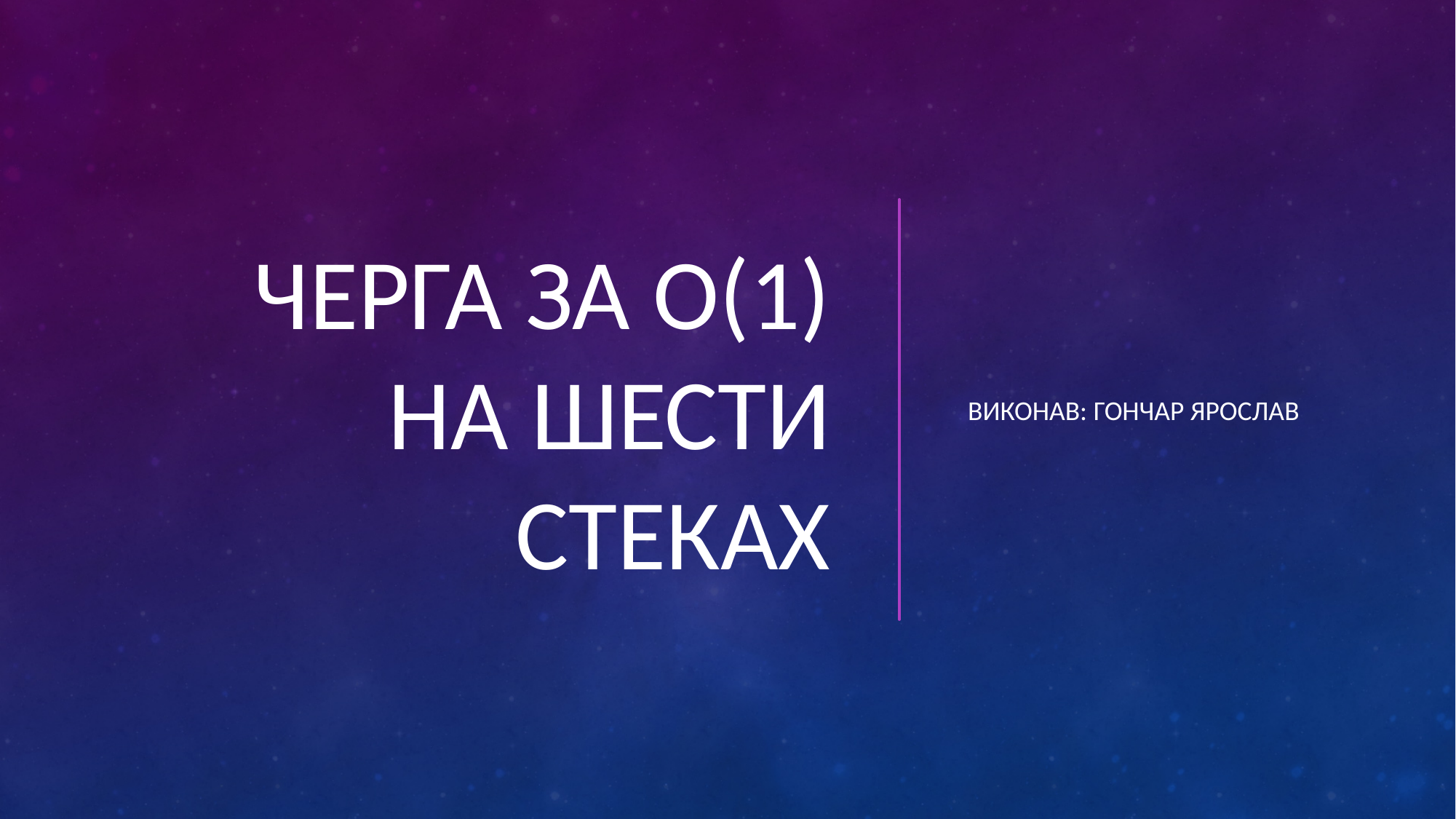

# Черга За O(1) на шести стеках
Виконав: Гончар Ярослав